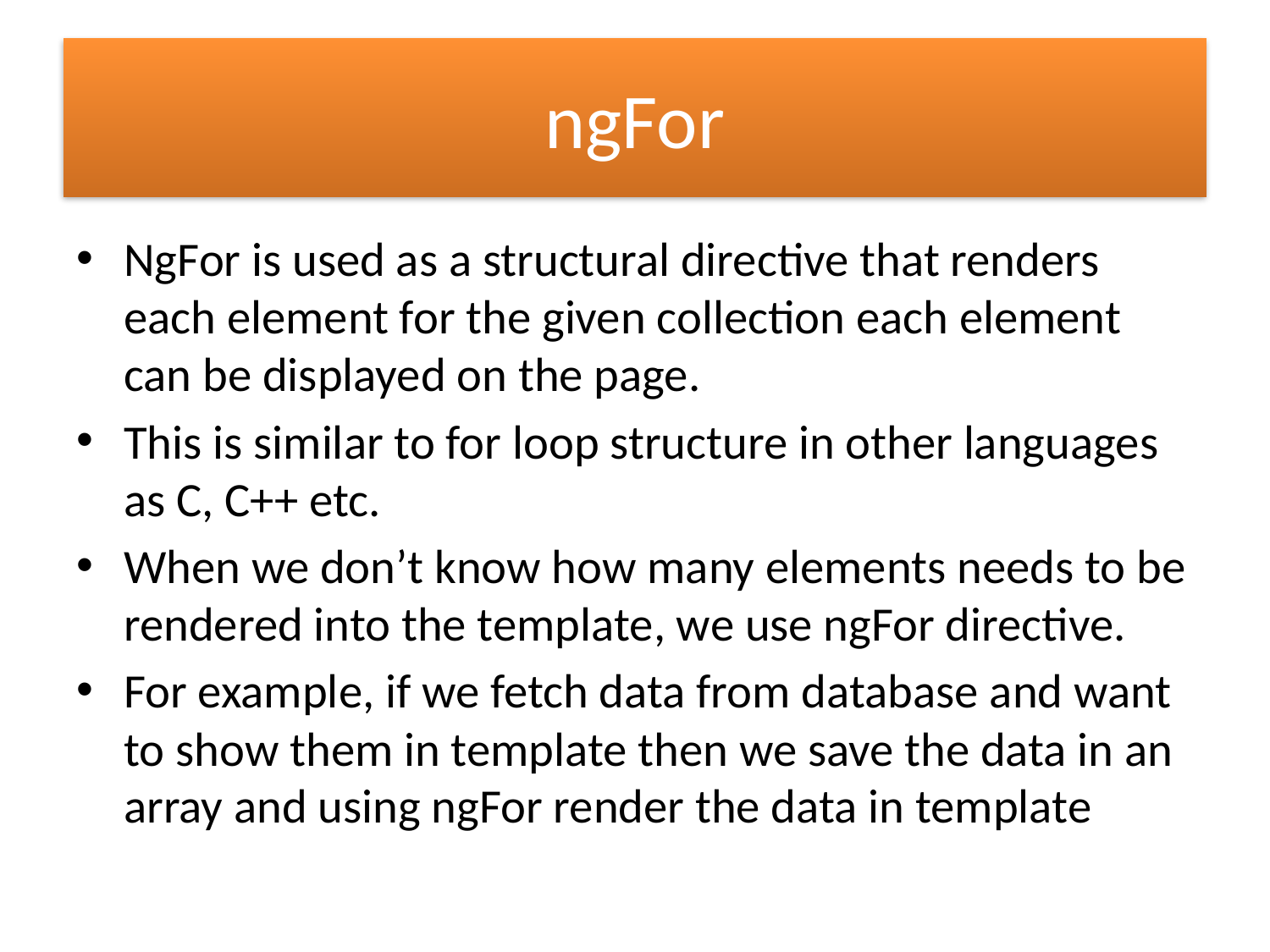

# ngFor
NgFor is used as a structural directive that renders each element for the given collection each element can be displayed on the page.
This is similar to for loop structure in other languages as C, C++ etc.
When we don’t know how many elements needs to be rendered into the template, we use ngFor directive.
For example, if we fetch data from database and want to show them in template then we save the data in an array and using ngFor render the data in template